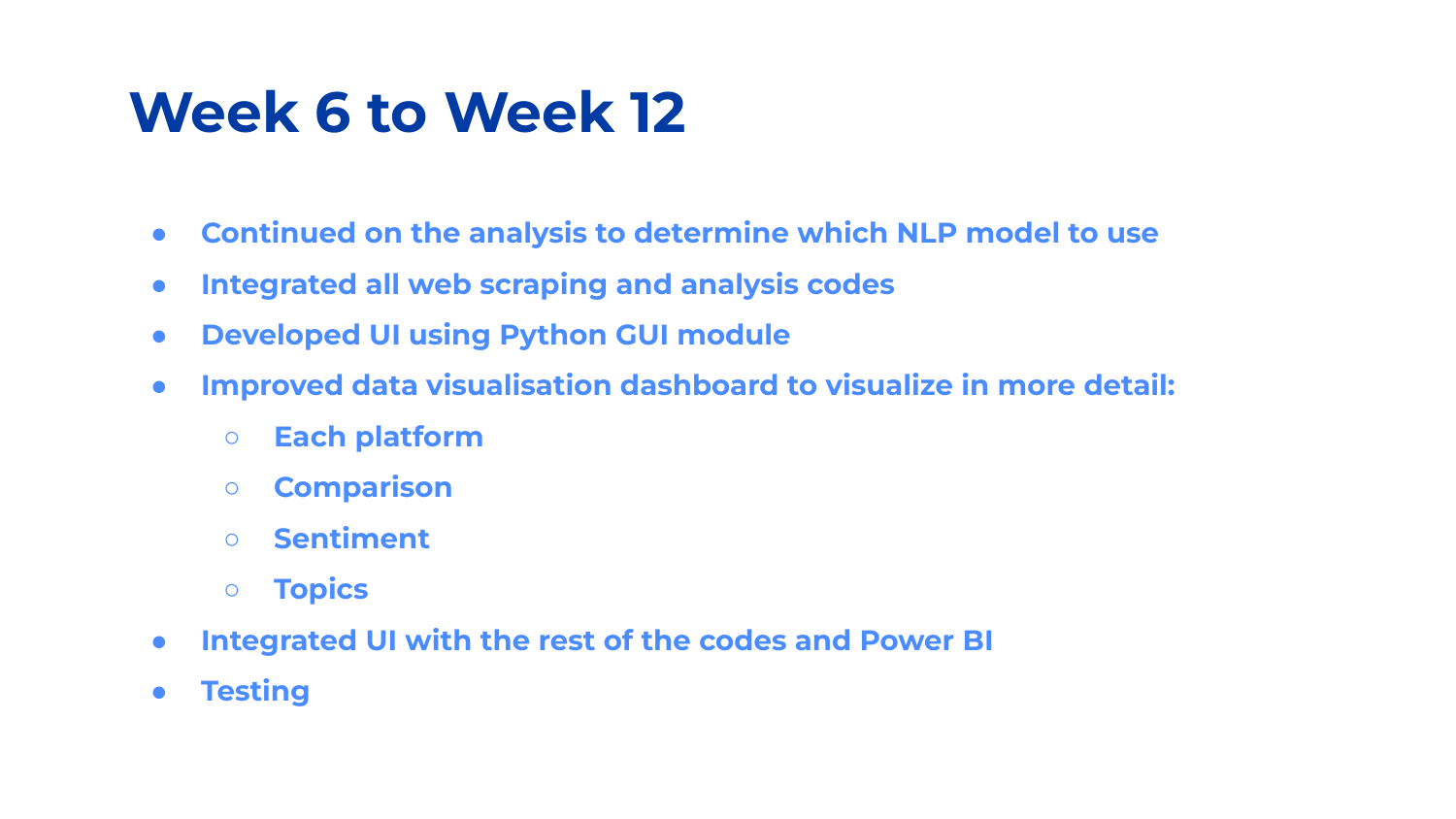

# Week 6 to Week 12
Continued on the analysis to determine which NLP model to use
Integrated all web scraping and analysis codes
Developed UI using Python GUI module
Improved data visualisation dashboard to visualize in more detail:
Each platform
Comparison
Sentiment
Topics
Integrated UI with the rest of the codes and Power BI
Testing